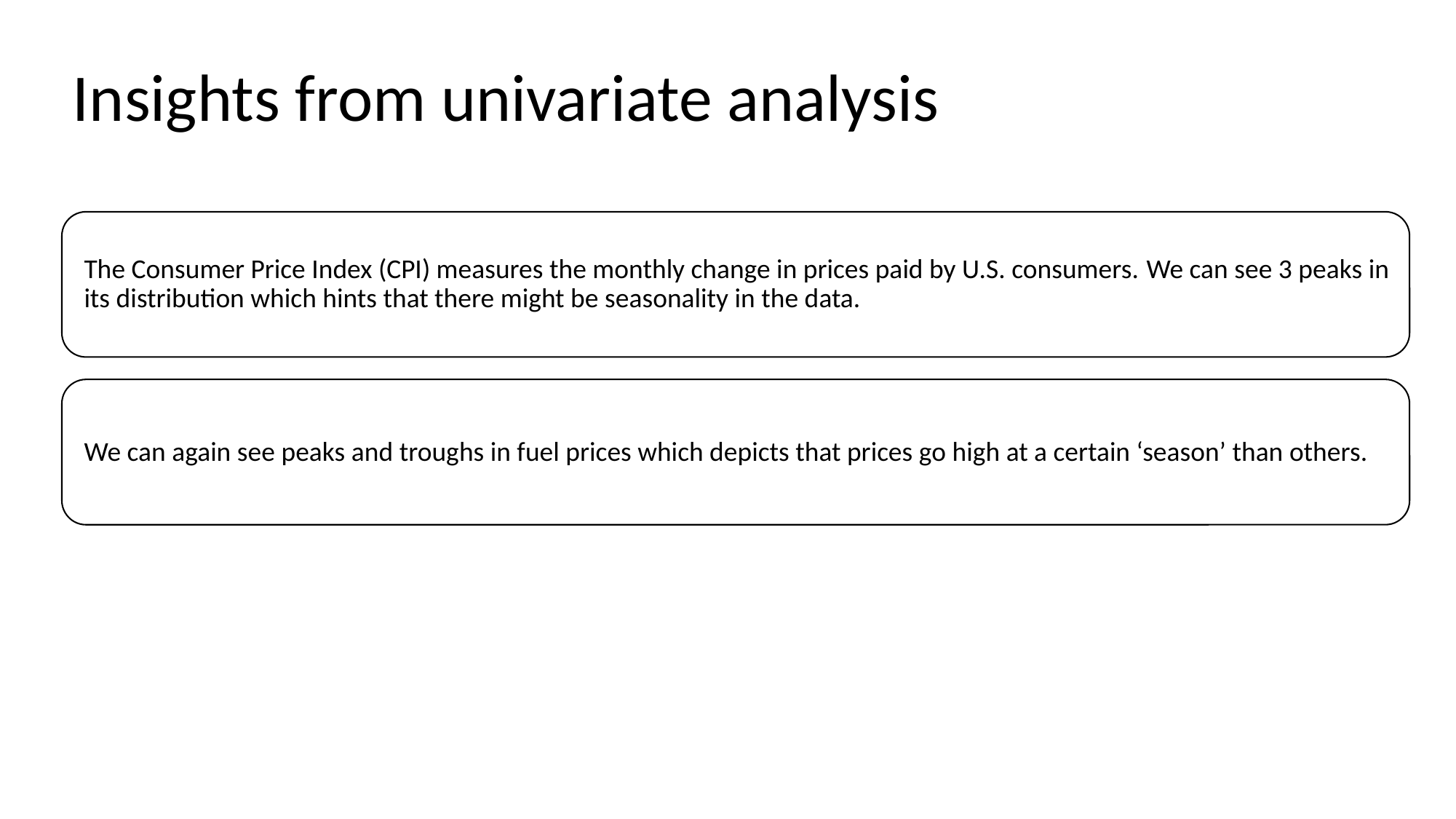

# Insights from univariate analysis
The Consumer Price Index (CPI) measures the monthly change in prices paid by U.S. consumers. We can see 3 peaks in its distribution which hints that there might be seasonality in the data.
We can again see peaks and troughs in fuel prices which depicts that prices go high at a certain ‘season’ than others.